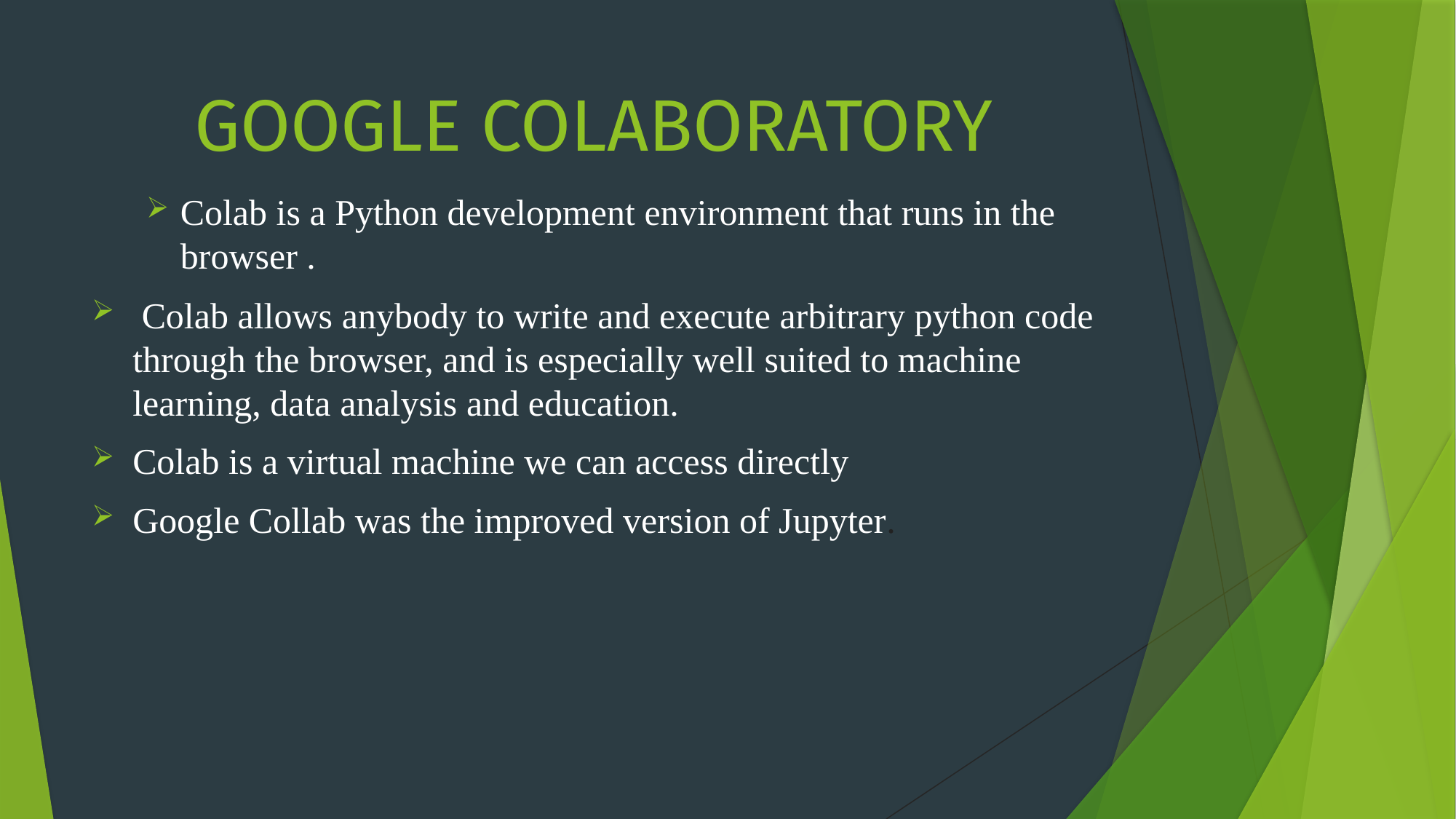

# GOOGLE COLABORATORY
Colab is a Python development environment that runs in the browser .
 Colab allows anybody to write and execute arbitrary python code through the browser, and is especially well suited to machine learning, data analysis and education.
Colab is a virtual machine we can access directly
Google Collab was the improved version of Jupyter.